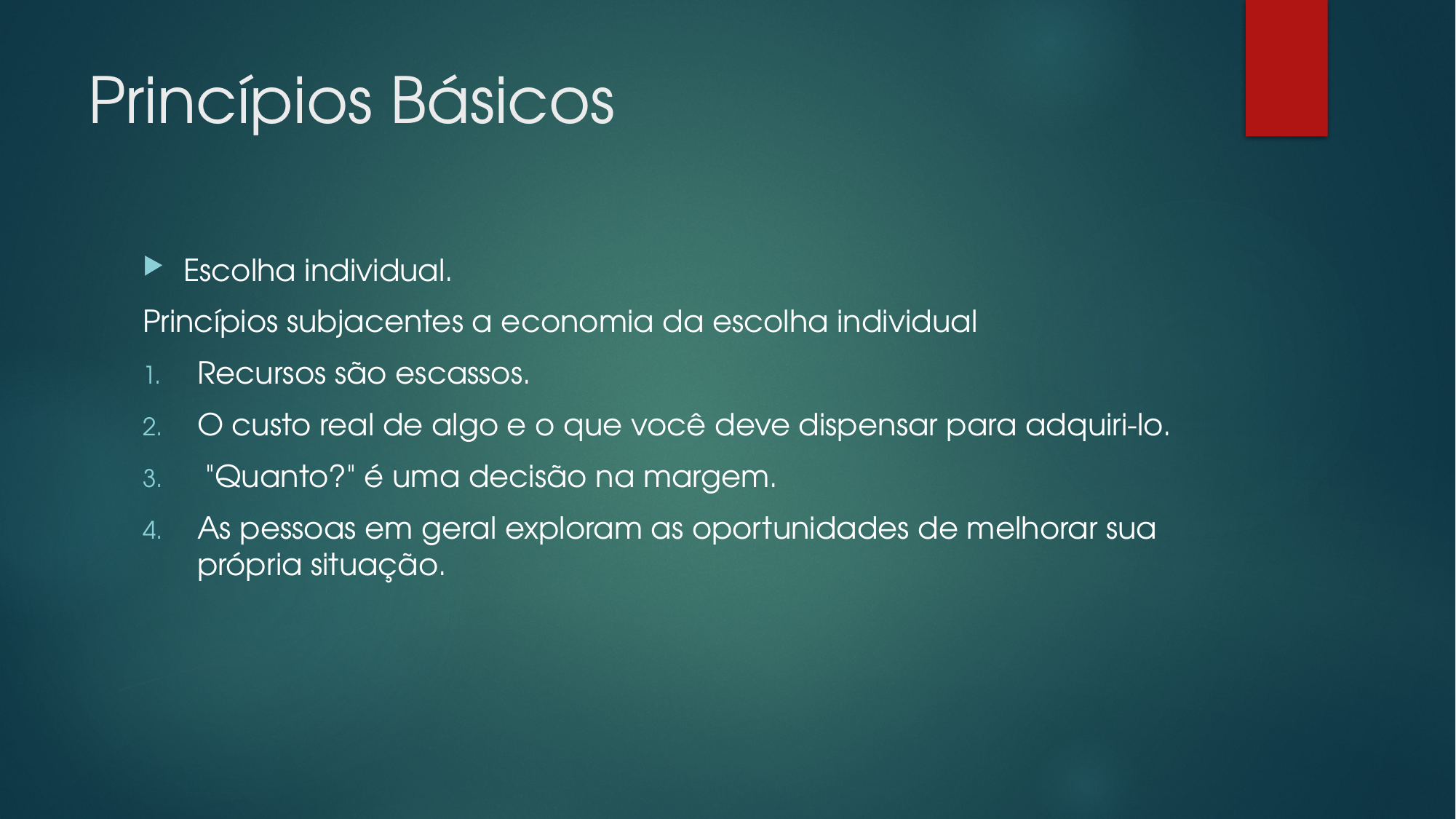

# Princípios Básicos
Escolha individual.
Princípios subjacentes a economia da escolha individual
Recursos são escassos.
O custo real de algo e o que você deve dispensar para adquiri-lo.
 "Quanto?" é uma decisão na margem.
As pessoas em geral exploram as oportunidades de melhorar sua própria situação.